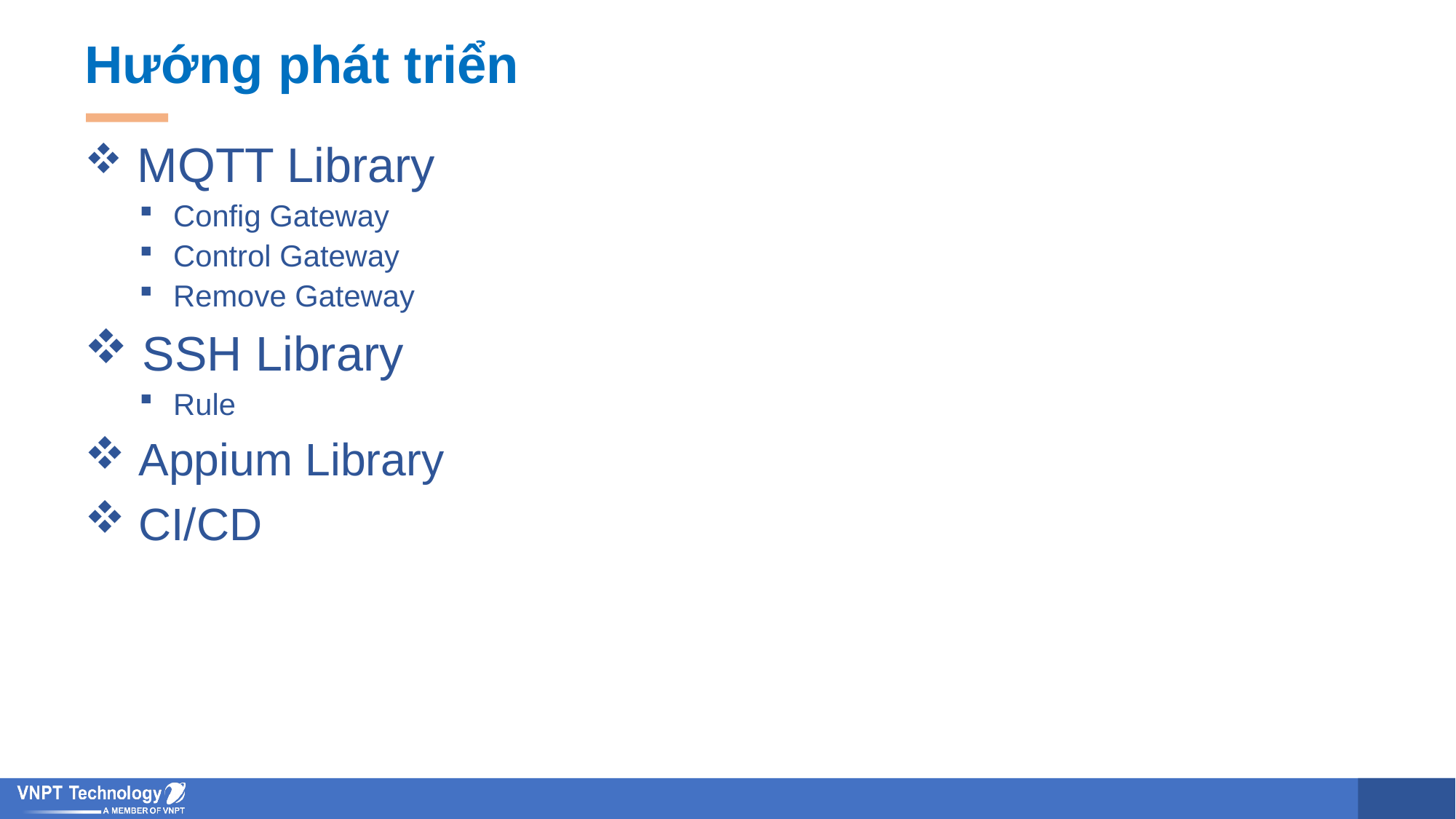

# Hướng phát triển
 MQTT Library
Config Gateway
Control Gateway
Remove Gateway
 SSH Library
Rule
 Appium Library
 CI/CD